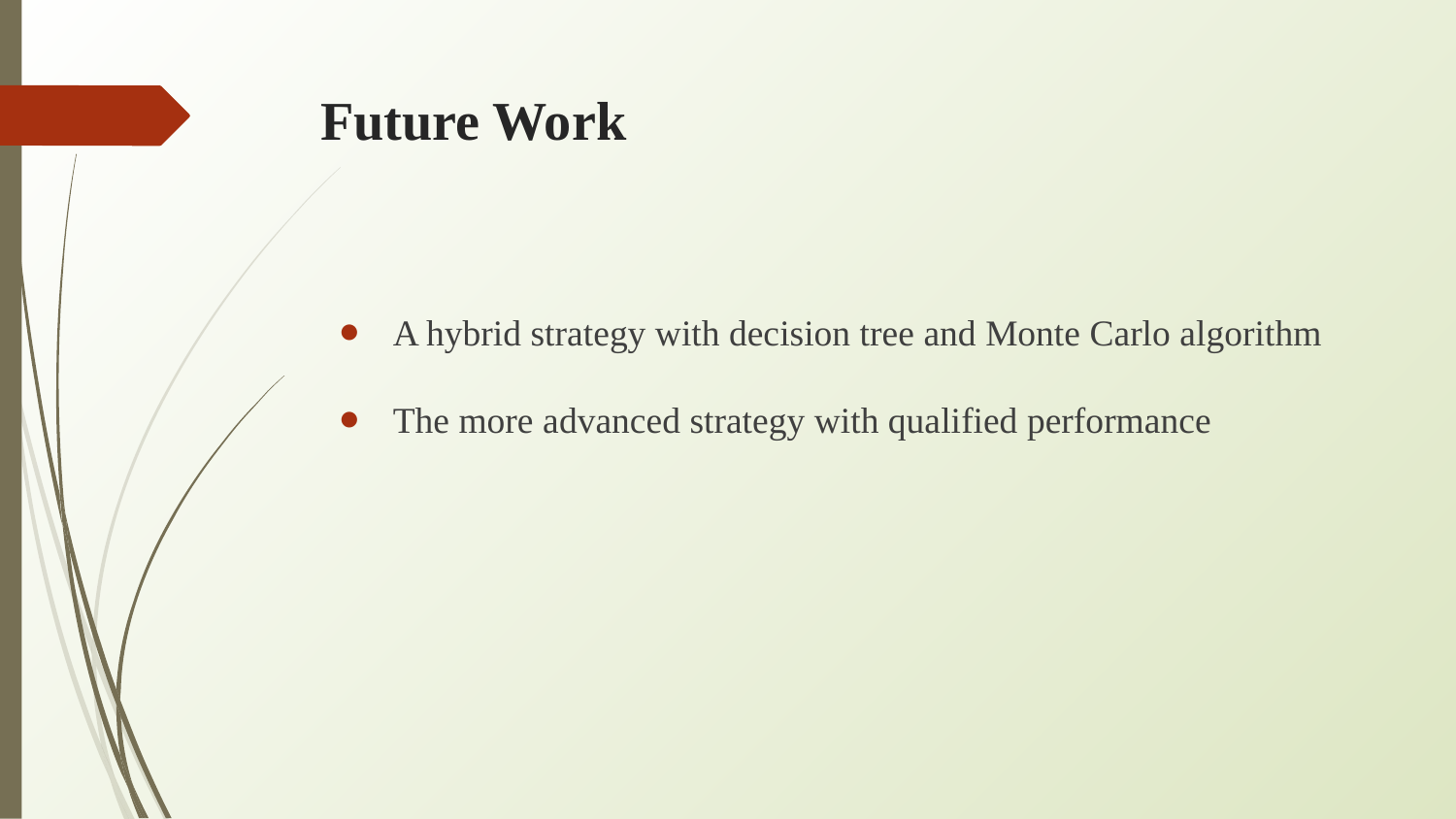

# Future Work
A hybrid strategy with decision tree and Monte Carlo algorithm
The more advanced strategy with qualified performance